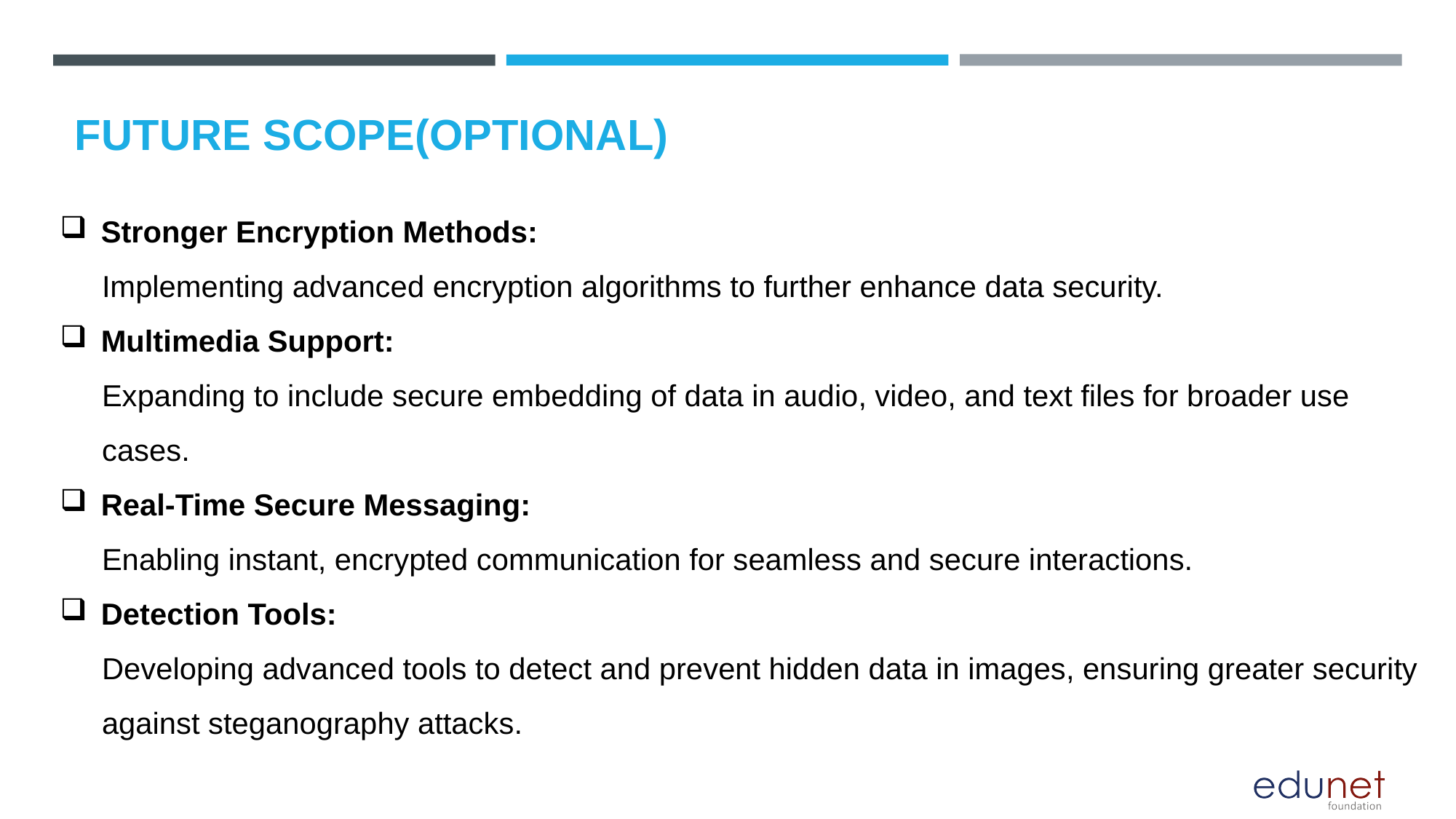

FUTURE SCOPE(OPTIONAL)
Stronger Encryption Methods:
     Implementing advanced encryption algorithms to further enhance data security.
Multimedia Support:
     Expanding to include secure embedding of data in audio, video, and text files for broader use
     cases.
Real-Time Secure Messaging:
     Enabling instant, encrypted communication for seamless and secure interactions.
Detection Tools:
     Developing advanced tools to detect and prevent hidden data in images, ensuring greater security
     against steganography attacks.